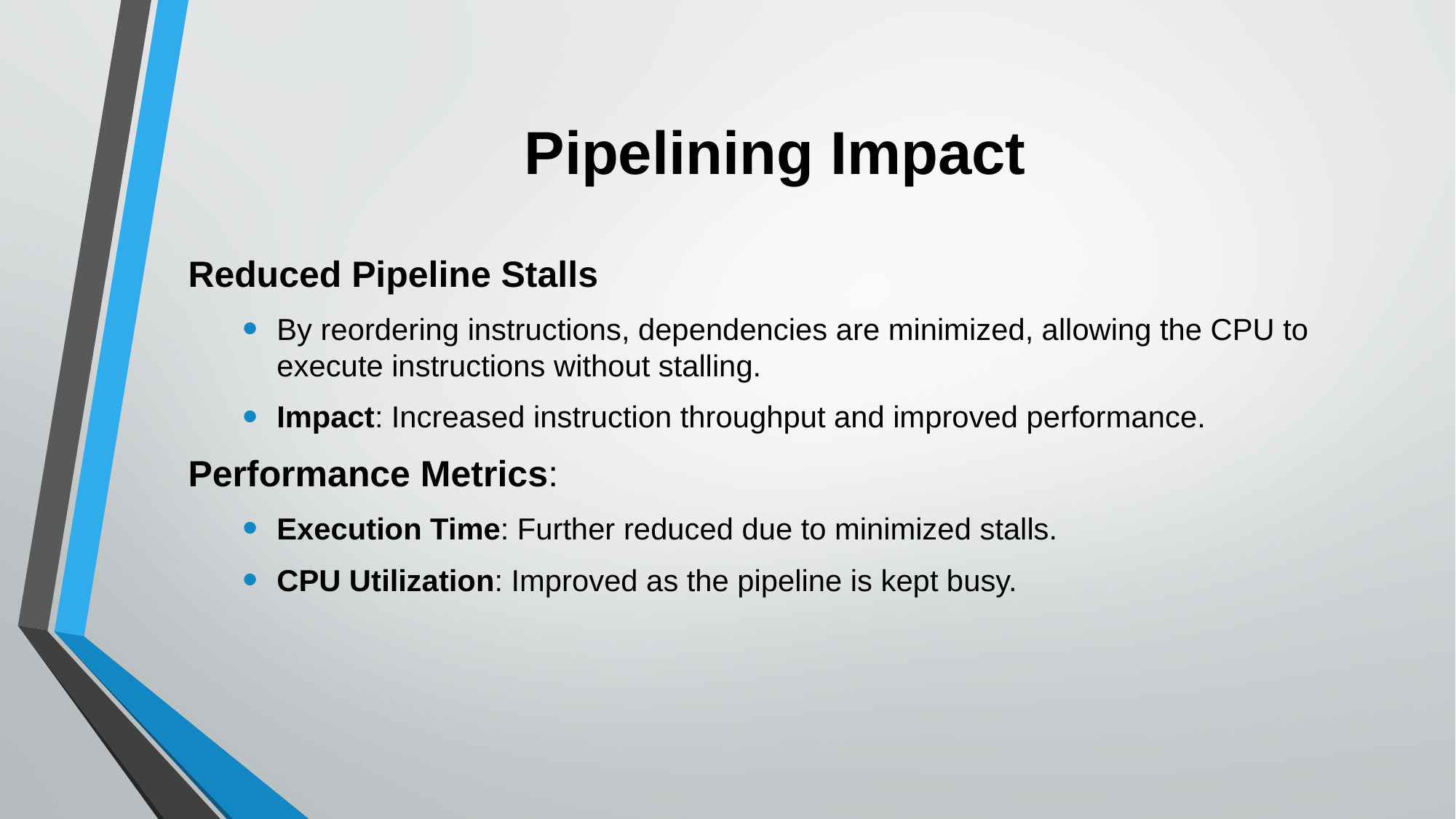

# Pipelining Impact
Reduced Pipeline Stalls
By reordering instructions, dependencies are minimized, allowing the CPU to execute instructions without stalling.
Impact: Increased instruction throughput and improved performance.
Performance Metrics:
Execution Time: Further reduced due to minimized stalls.
CPU Utilization: Improved as the pipeline is kept busy.